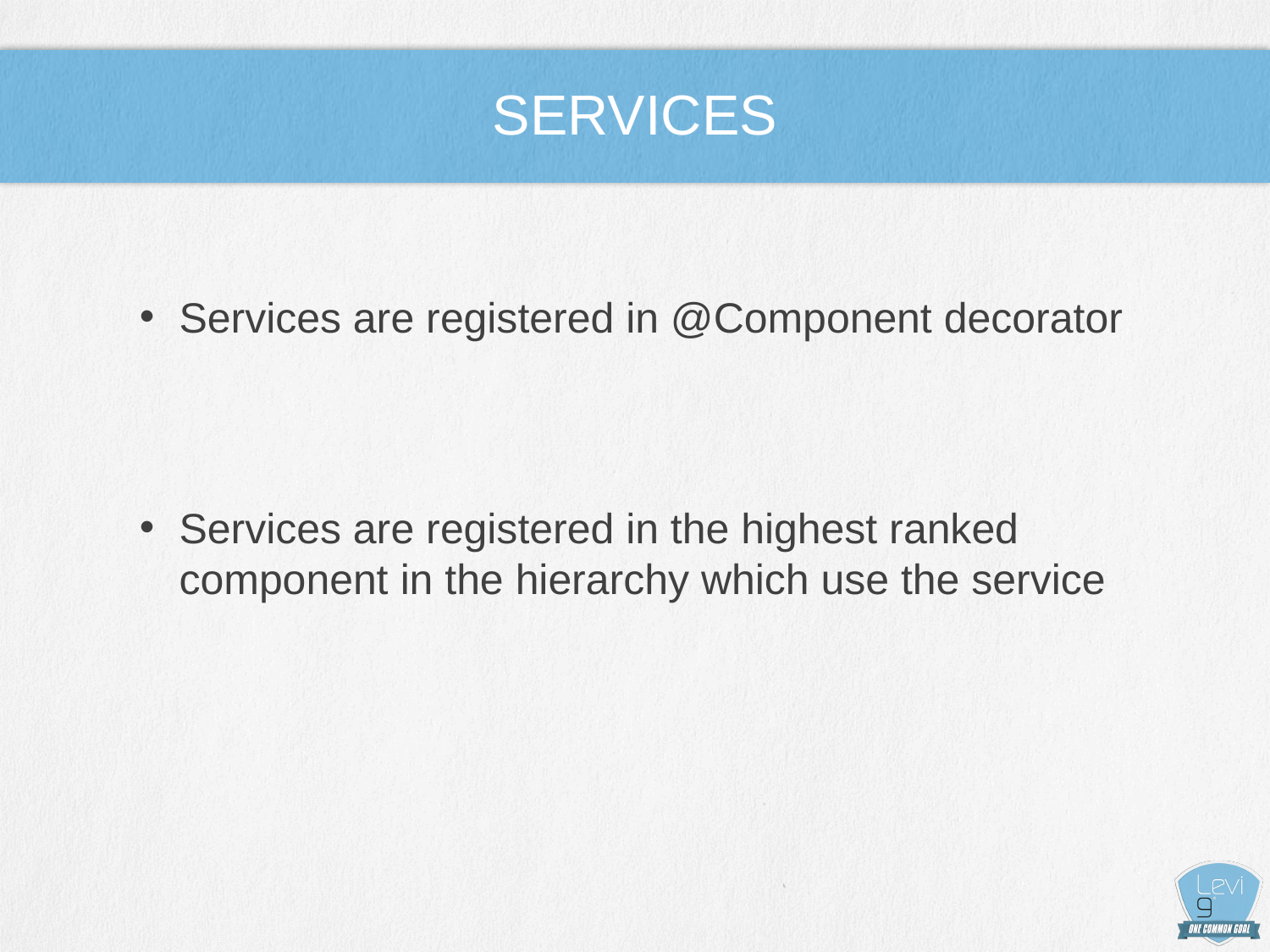

# Services

Services are registered in @Component decorator

Services are registered in the highest ranked component in the hierarchy which use the service